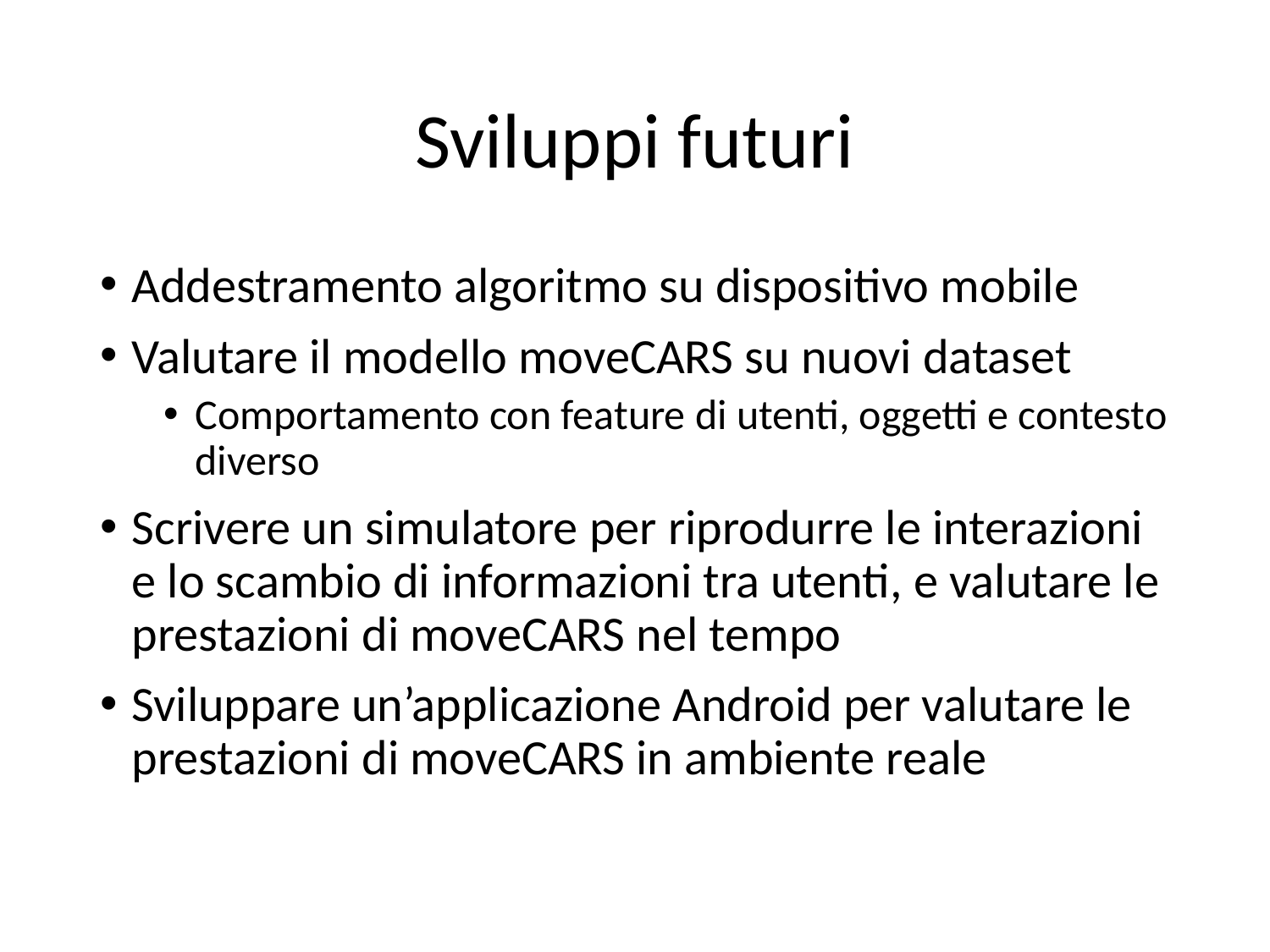

# Sviluppi futuri
Addestramento algoritmo su dispositivo mobile
Valutare il modello moveCARS su nuovi dataset
Comportamento con feature di utenti, oggetti e contesto diverso
Scrivere un simulatore per riprodurre le interazioni e lo scambio di informazioni tra utenti, e valutare le prestazioni di moveCARS nel tempo
Sviluppare un’applicazione Android per valutare le prestazioni di moveCARS in ambiente reale